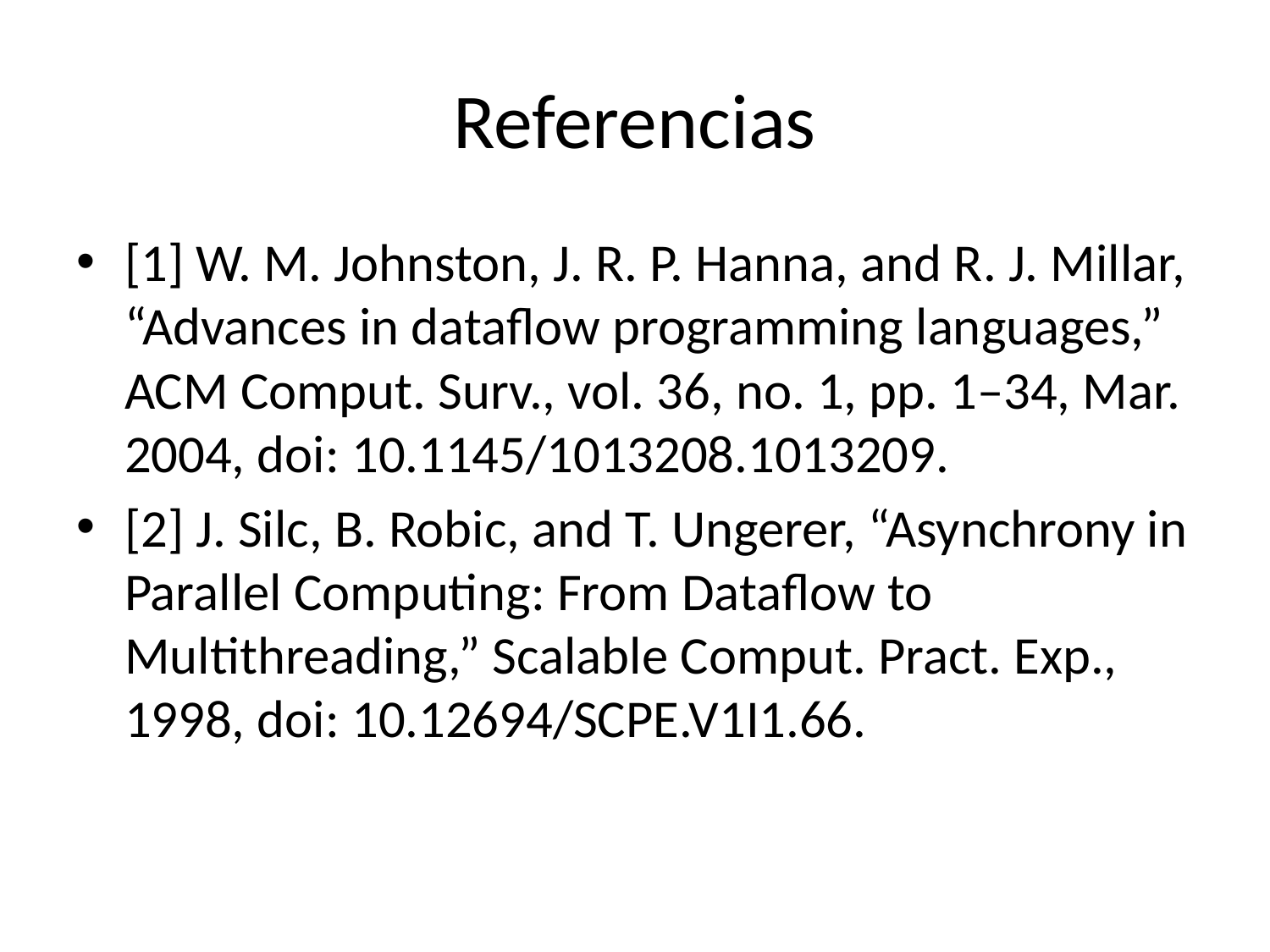

# Referencias
[1] W. M. Johnston, J. R. P. Hanna, and R. J. Millar, “Advances in dataflow programming languages,” ACM Comput. Surv., vol. 36, no. 1, pp. 1–34, Mar. 2004, doi: 10.1145/1013208.1013209.
[2] J. Silc, B. Robic, and T. Ungerer, “Asynchrony in Parallel Computing: From Dataflow to Multithreading,” Scalable Comput. Pract. Exp., 1998, doi: 10.12694/SCPE.V1I1.66.